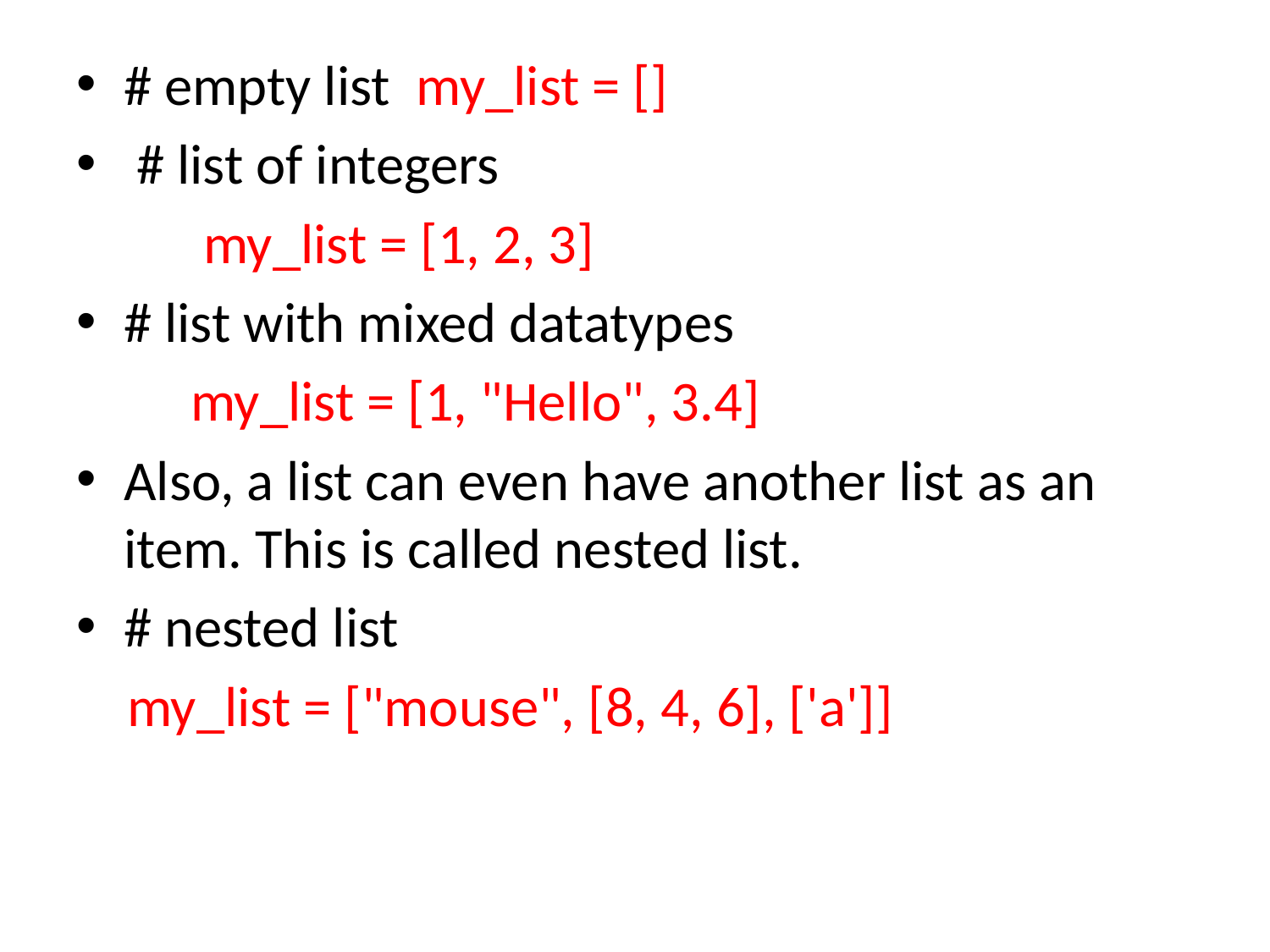

# empty list  my_list = []
 # list of integers
          my_list = [1, 2, 3]
# list with mixed datatypes
         my_list = [1, "Hello", 3.4]
Also, a list can even have another list as an item. This is called nested list.
# nested list
    my_list = ["mouse", [8, 4, 6], ['a']]